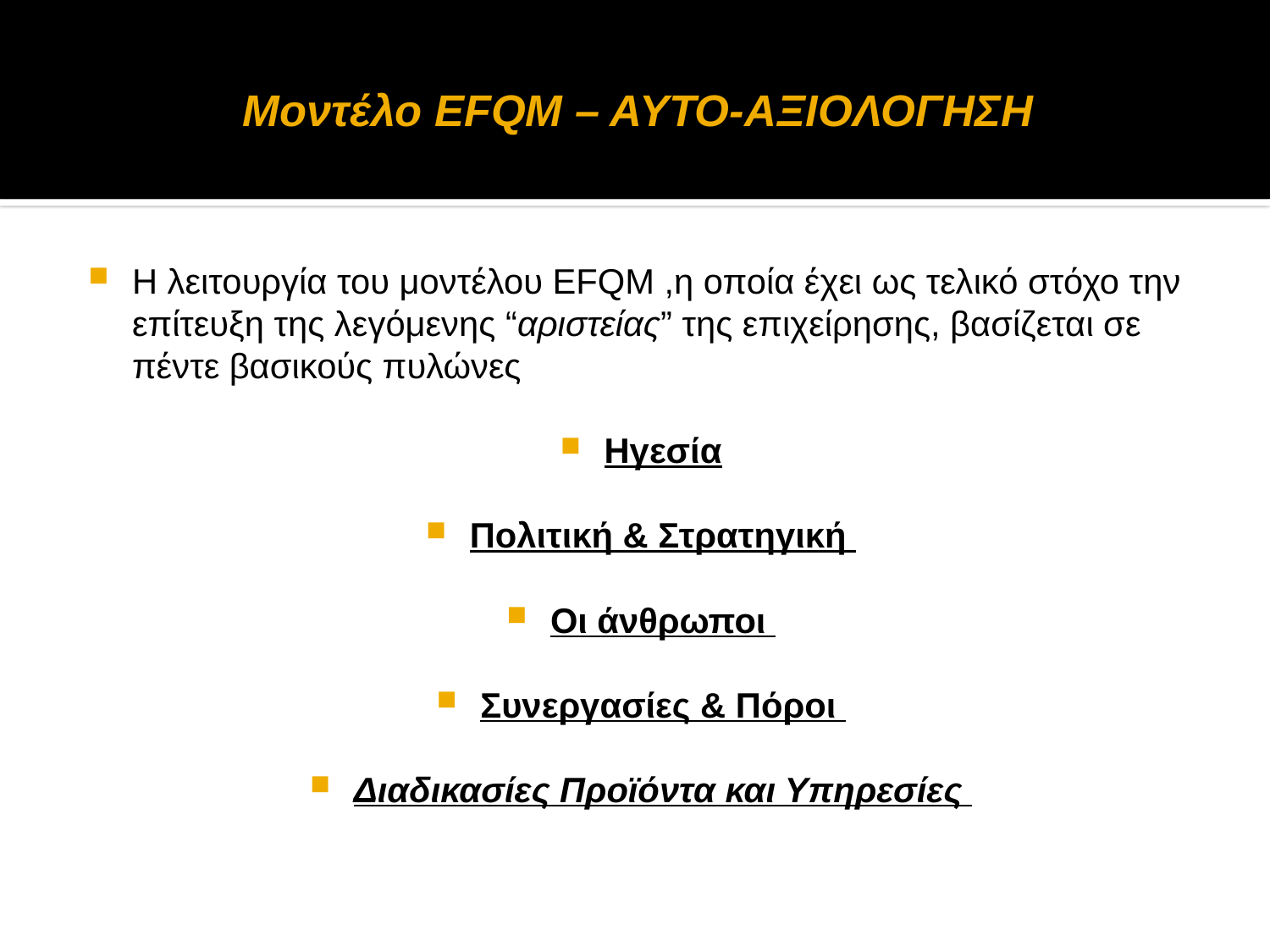

# Μοντέλο EFQM – AYTO-ΑΞΙΟΛΟΓΗΣΗ
Η λειτουργία του μοντέλου EFQM ,η οποία έχει ως τελικό στόχο την επίτευξη της λεγόμενης “αριστείας” της επιχείρησης, βασίζεται σε πέντε βασικούς πυλώνες

Ηγεσία

Πολιτική & Στρατηγική

Οι άνθρωποι

Συνεργασίες & Πόροι

Διαδικασίες Προϊόντα και Υπηρεσίες